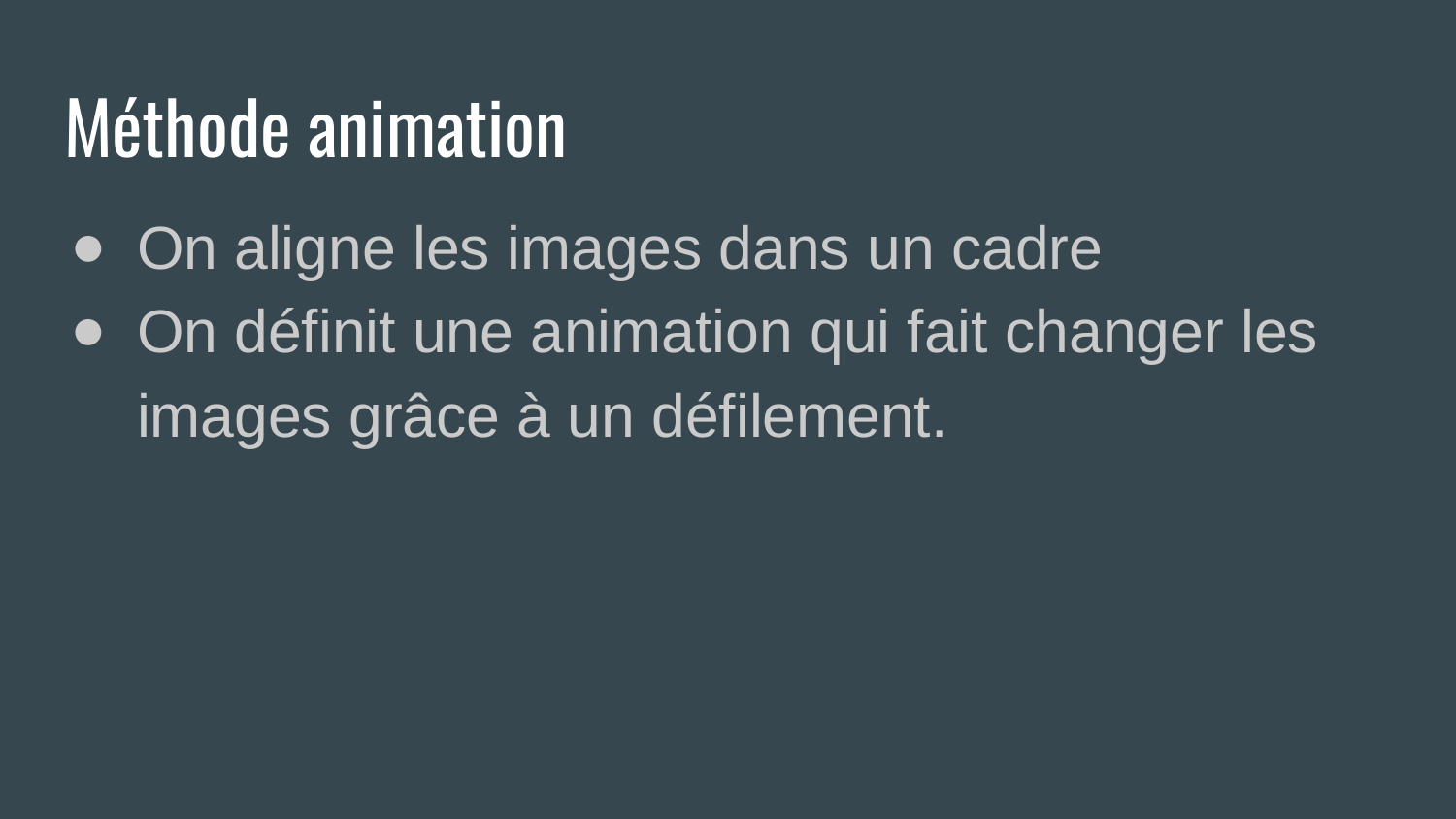

# Méthode animation
On aligne les images dans un cadre
On définit une animation qui fait changer les images grâce à un défilement.